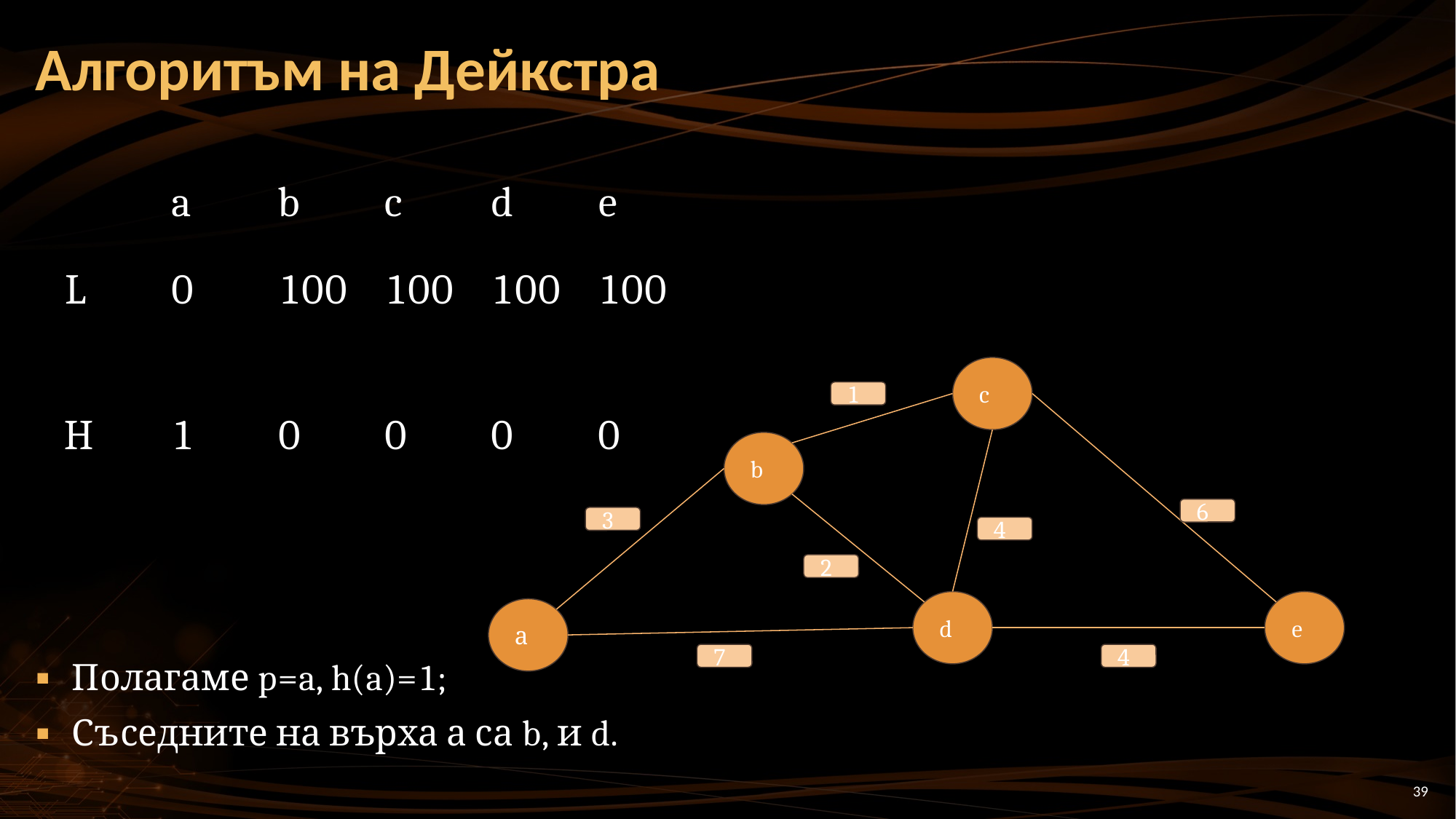

# Алгоритъм на Дейкстра

Полагаме p=a, h(a)=1;
Съседните на върха а са b, и d.

|  | a | b | c | d | e |
| --- | --- | --- | --- | --- | --- |
| L | 0 | 100 | 100 | 100 | 100 |
| H | 1 | 0 | 0 | 0 | 0 |
c
1
b
6
3
4
2
d
e
а
7
4
39